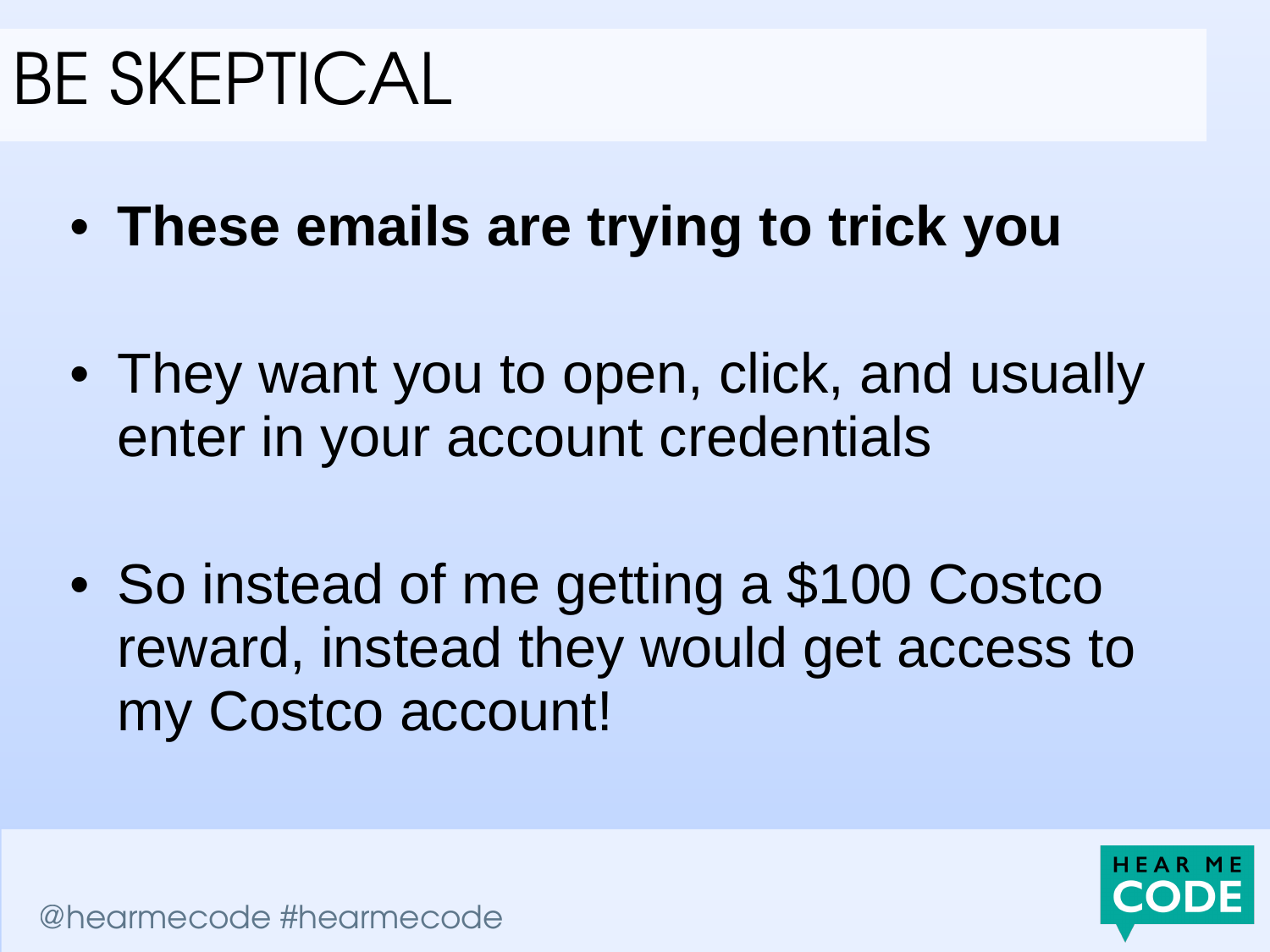

Be skeptical
These emails are trying to trick you
They want you to open, click, and usually enter in your account credentials
So instead of me getting a $100 Costco reward, instead they would get access to my Costco account!
24